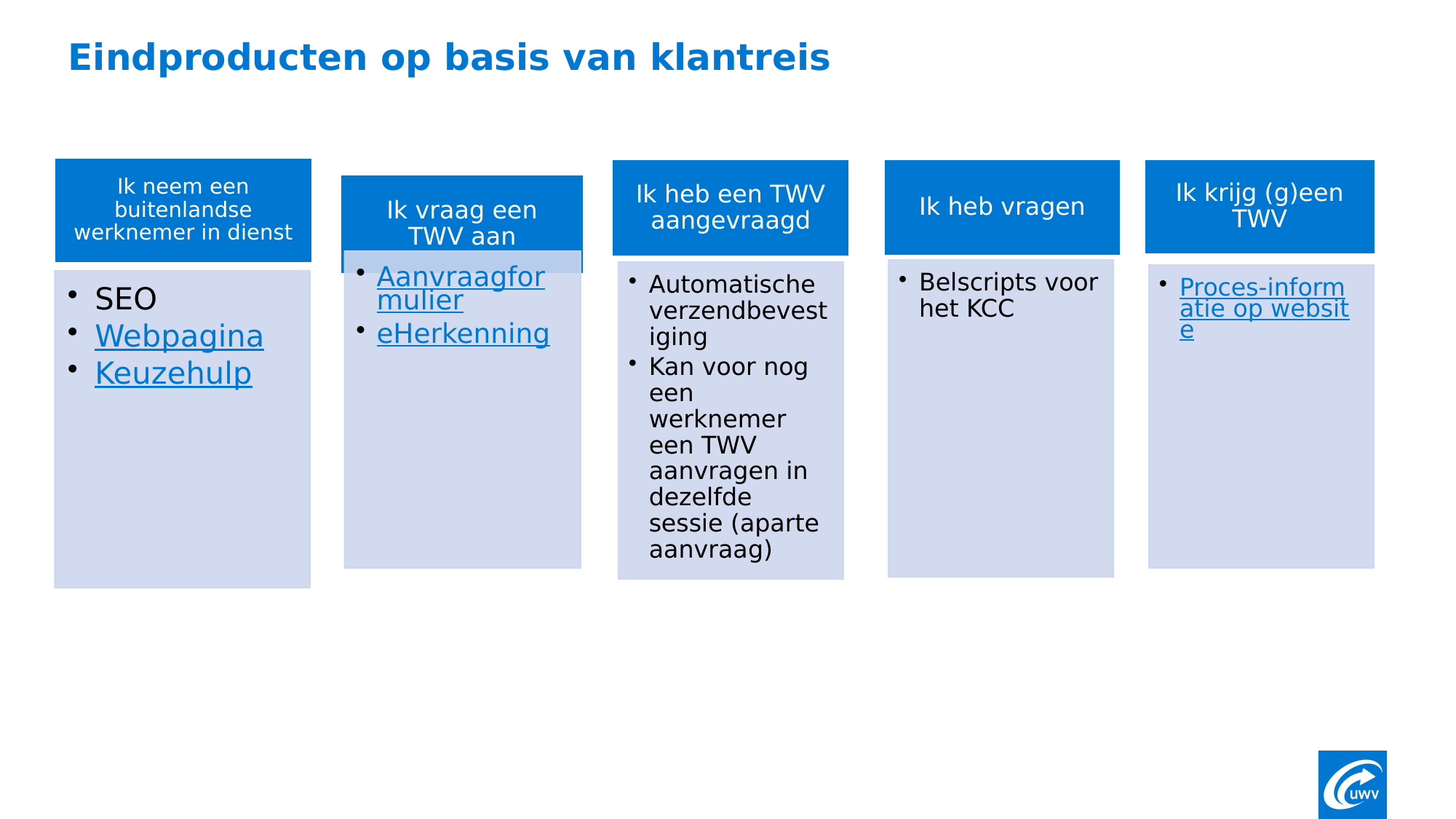

# Eindproducten op basis van klantreis
Ik neem een buitenlandse werknemer in dienst
SEO
Webpagina
Keuzehulp
Ik vraag een TWV aan
Aanvraagformulier
eHerkenning
Ik heb een TWV aangevraagd
Automatische verzendbevestiging
Kan voor nog een werknemer een TWV aanvragen in dezelfde sessie (aparte aanvraag)
Ik heb vragen
Belscripts voor het KCC
Ik krijg (g)een TWV
Proces-informatie op website